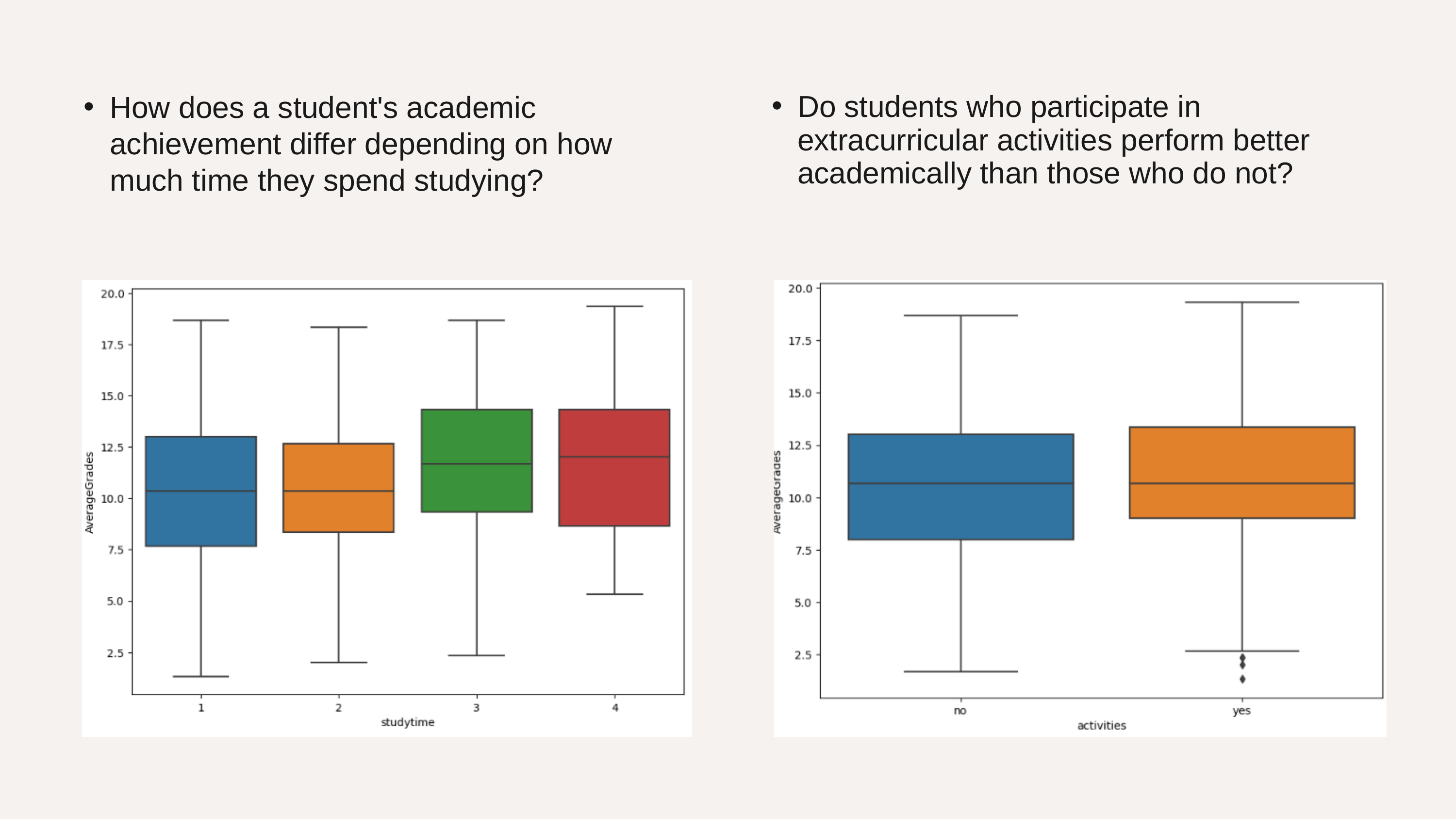

How does a student's academic achievement differ depending on how much time they spend studying?

Do students who participate in extracurricular activities perform better academically than those who do not?